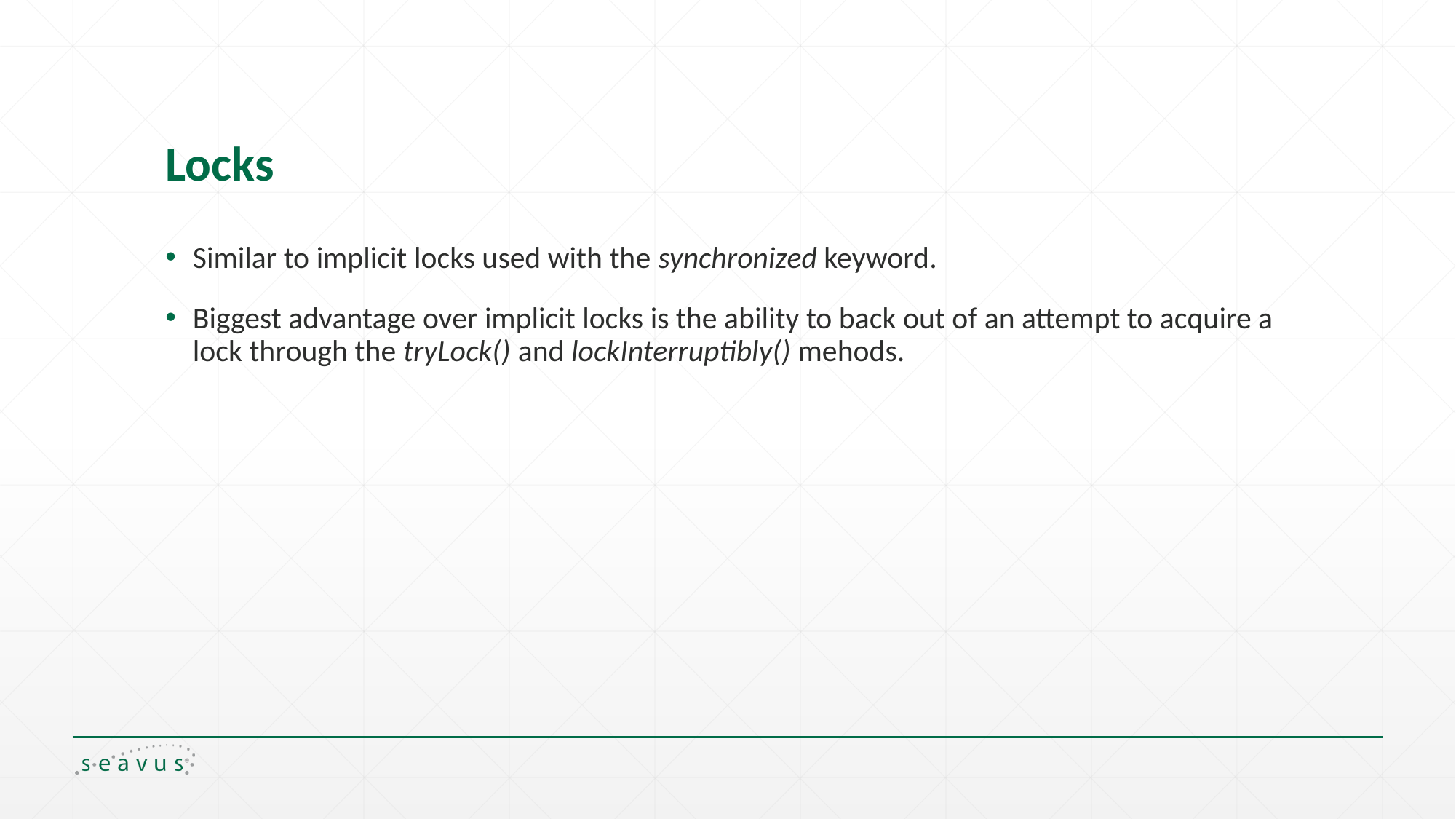

# Locks
Similar to implicit locks used with the synchronized keyword.
Biggest advantage over implicit locks is the ability to back out of an attempt to acquire a lock through the tryLock() and lockInterruptibly() mehods.